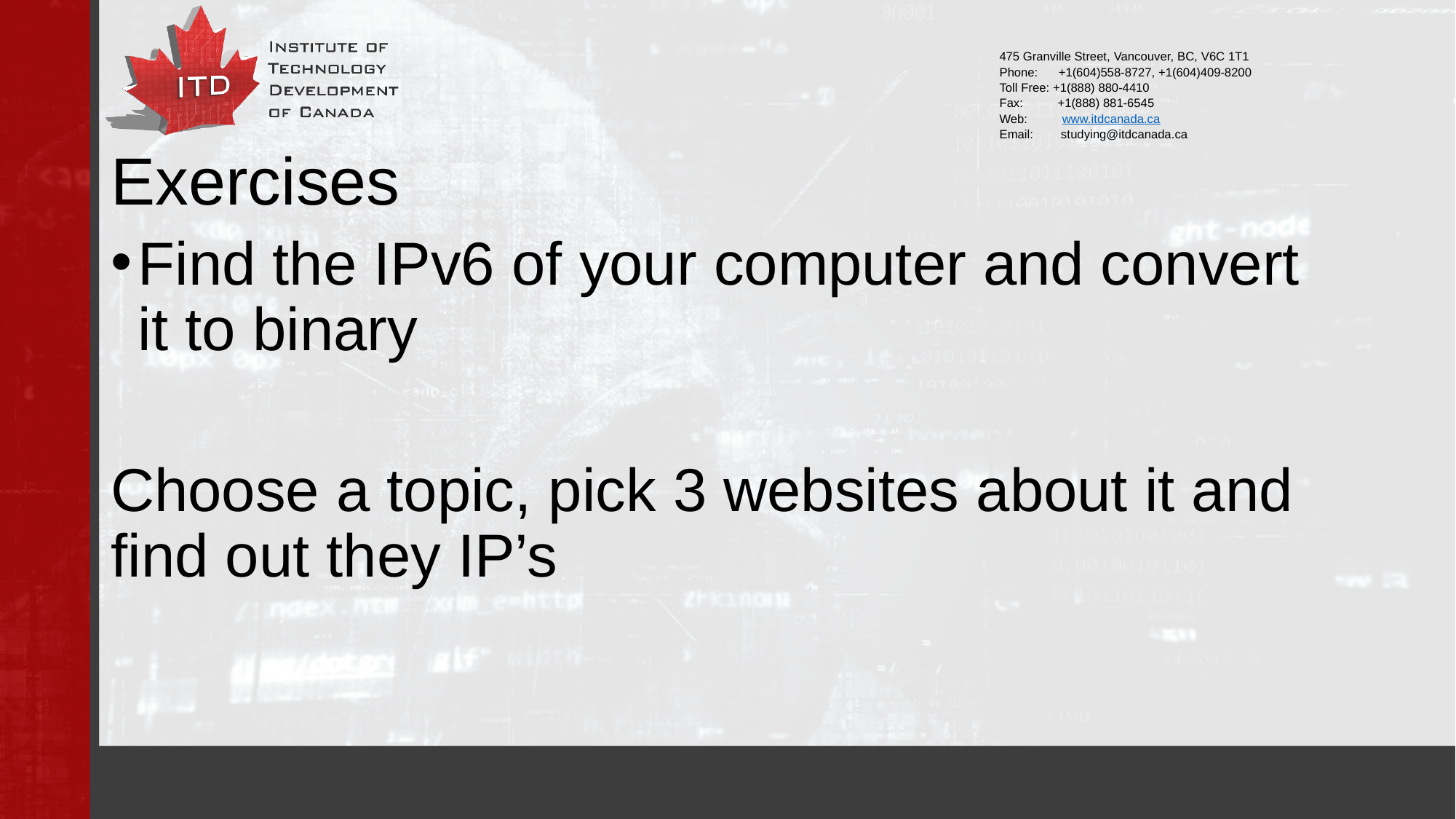

# Exercises
Find the IPv6 of your computer and convert it to binary

Choose a topic, pick 3 websites about it and find out they IP’s